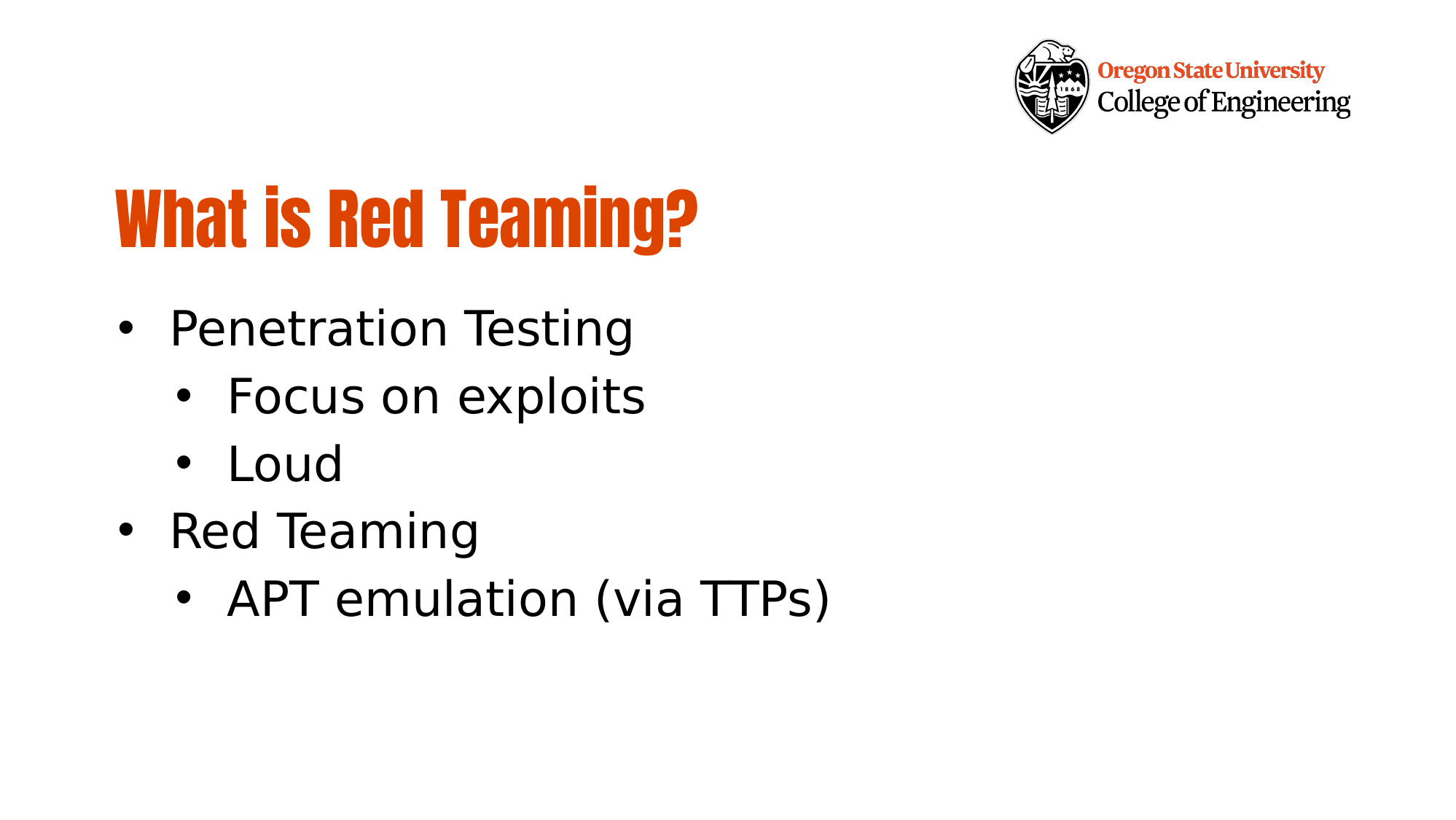

# What is Red Teaming?
Penetration Testing
Focus on exploits
Loud
Red Teaming
APT emulation (via TTPs)
3